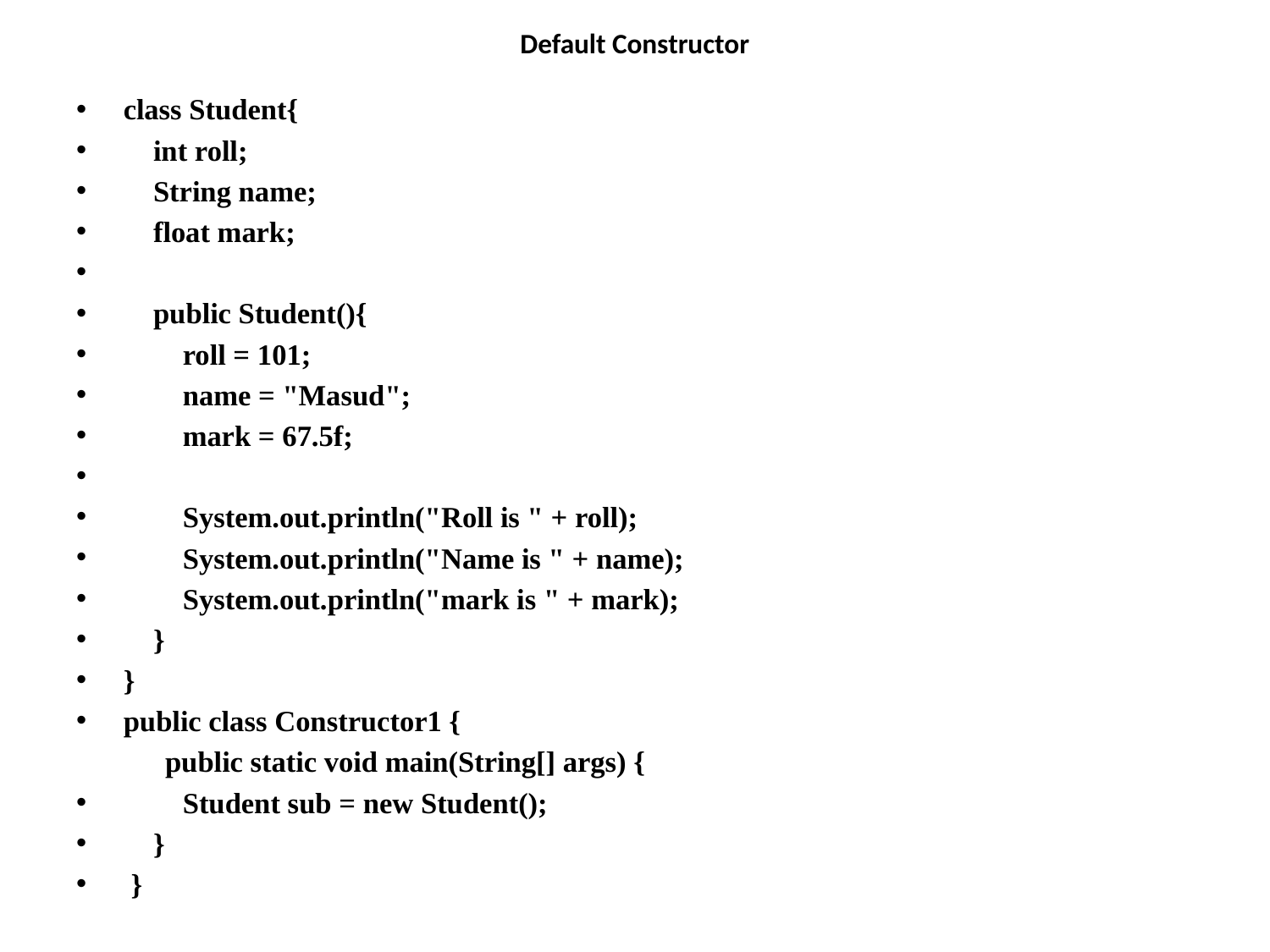

# Default Constructor
class Student{
    int roll;
    String name;
    float mark;

    public Student(){
        roll = 101;
        name = "Masud";
        mark = 67.5f;

        System.out.println("Roll is " + roll);
        System.out.println("Name is " + name);
        System.out.println("mark is " + mark);
    }
}
public class Constructor1 {
            public static void main(String[] args) {
        Student sub = new Student();
    }
 }